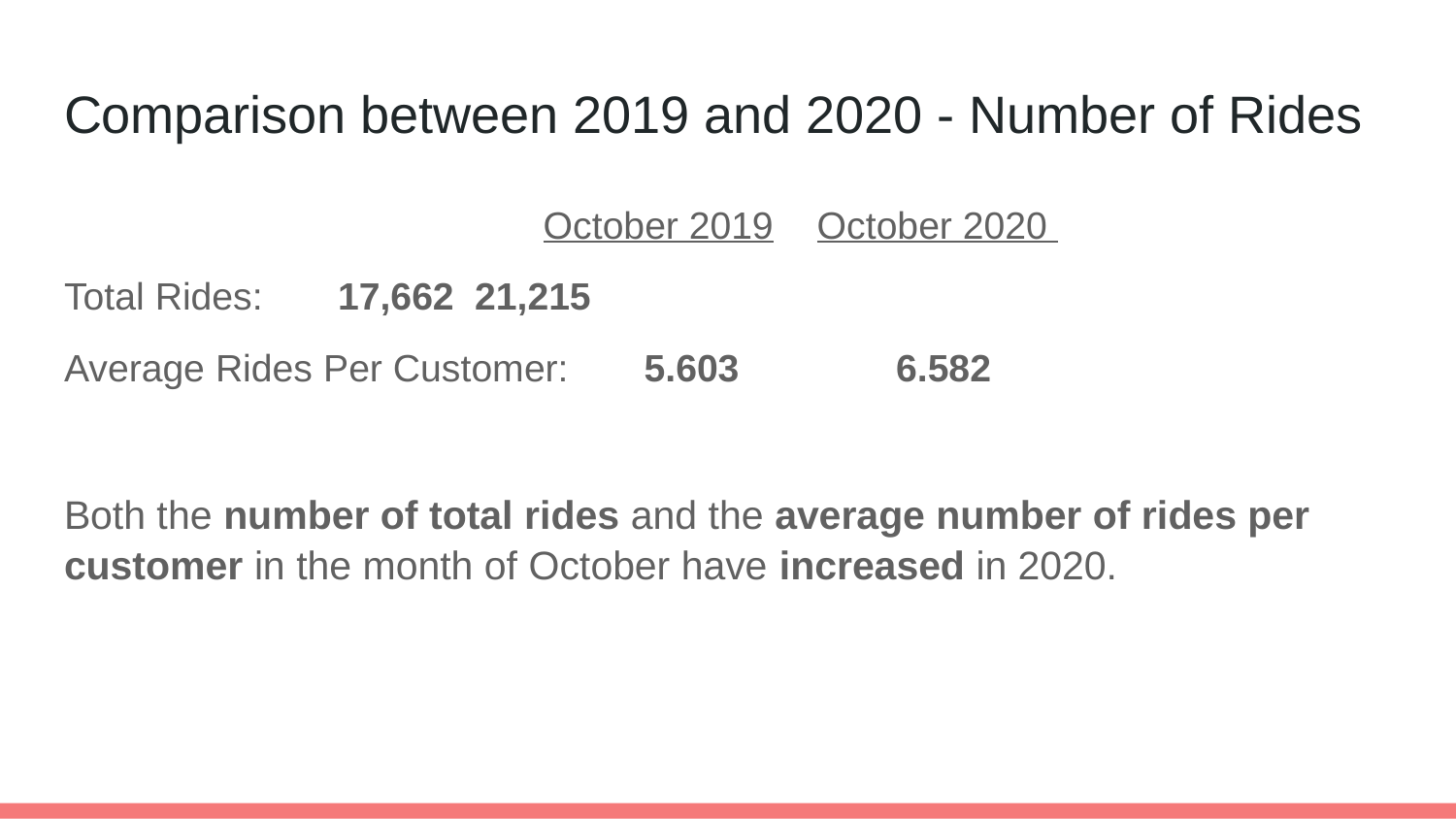

# Comparison between 2019 and 2020 - Number of Rides
October 2019				October 2020
Total Rides: 						17,662 						21,215
Average Rides Per Customer:       5.603						 6.582

Both the number of total rides and the average number of rides per customer in the month of October have increased in 2020.